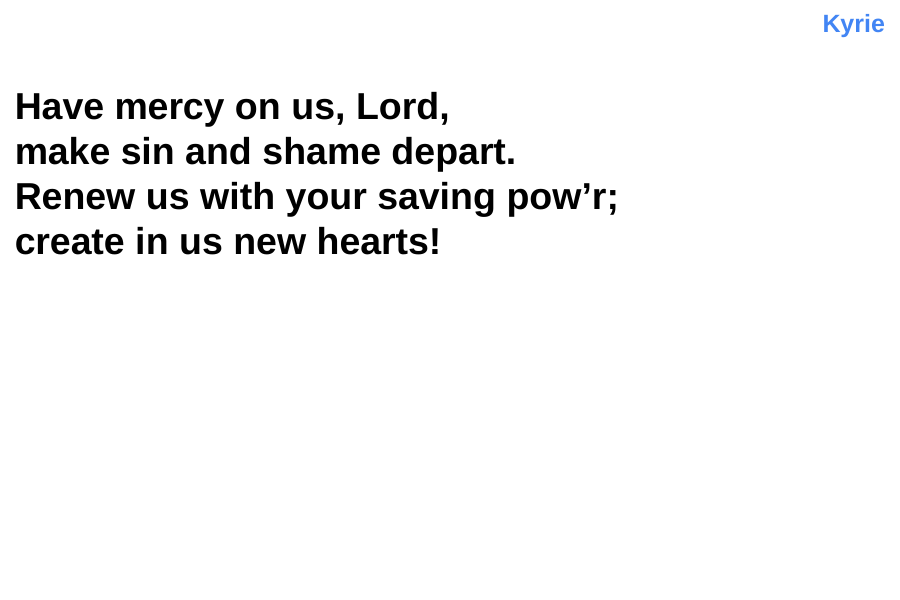

Kyrie
Have mercy on us, Lord,
make sin and shame depart.
Renew us with your saving pow’r;
create in us new hearts!